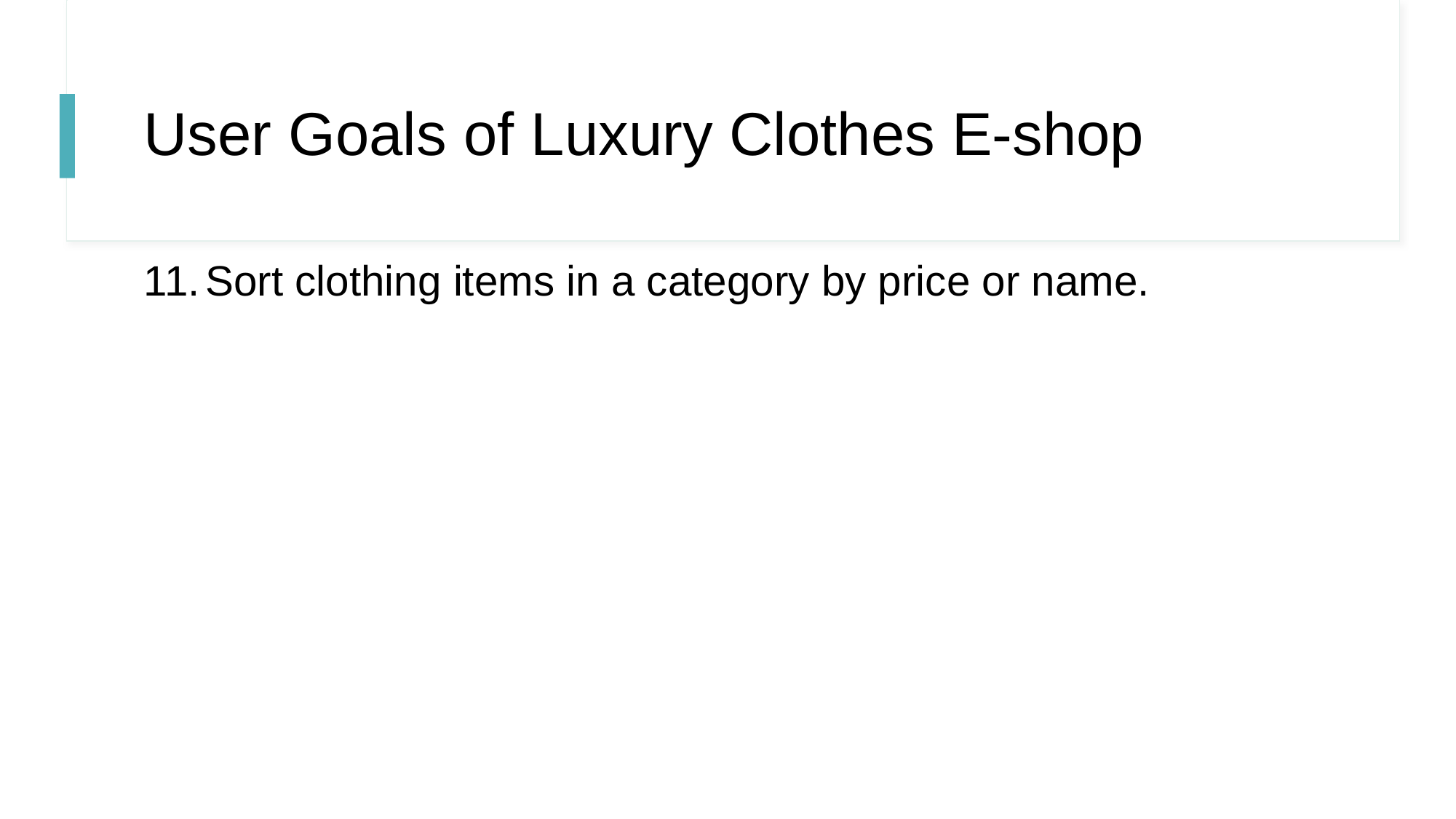

# User Goals of Luxury Clothes E-shop
Sort clothing items in a category by price or name.